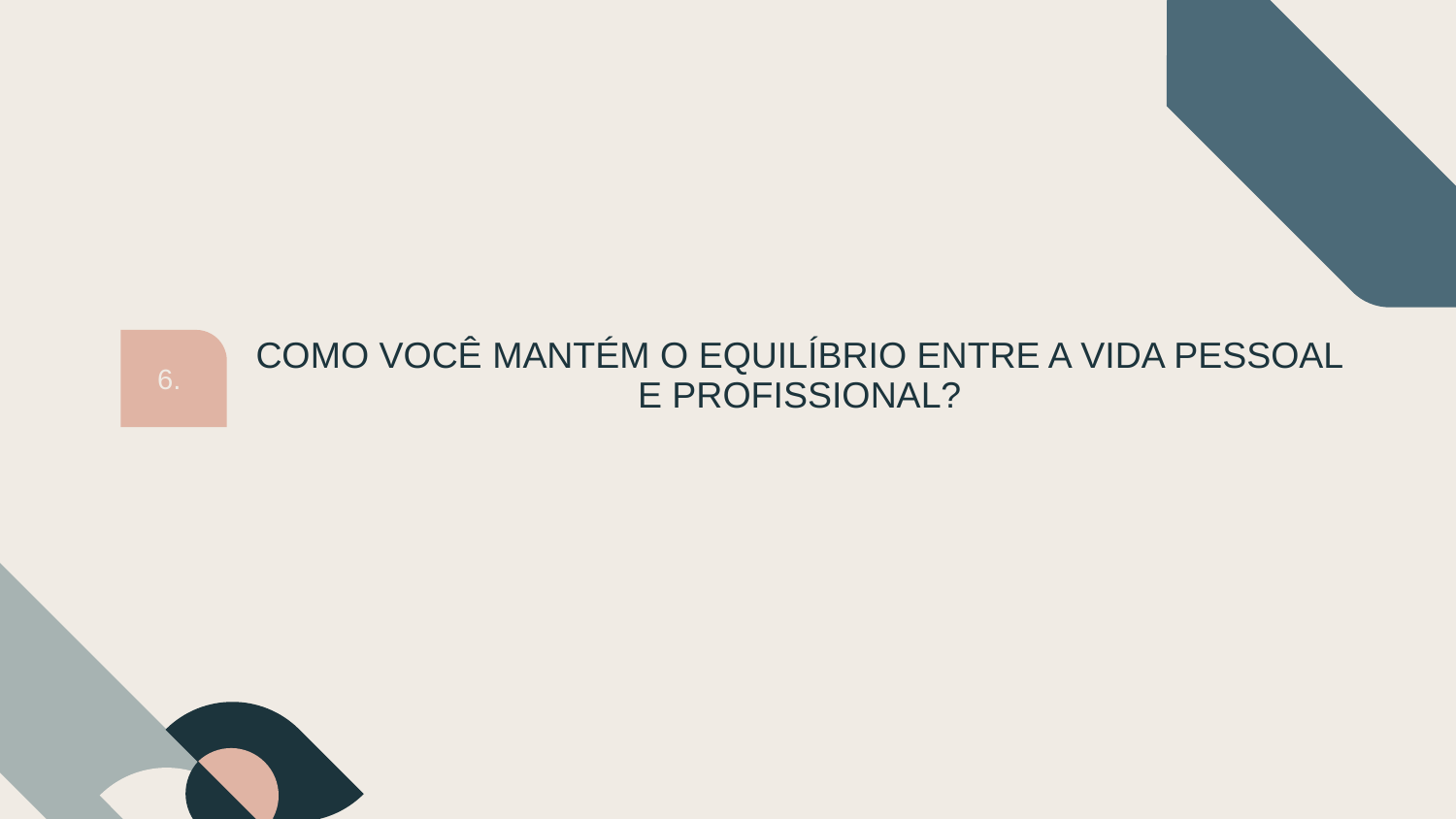

6.
COMO VOCÊ MANTÉM O EQUILÍBRIO ENTRE A VIDA PESSOAL E PROFISSIONAL?